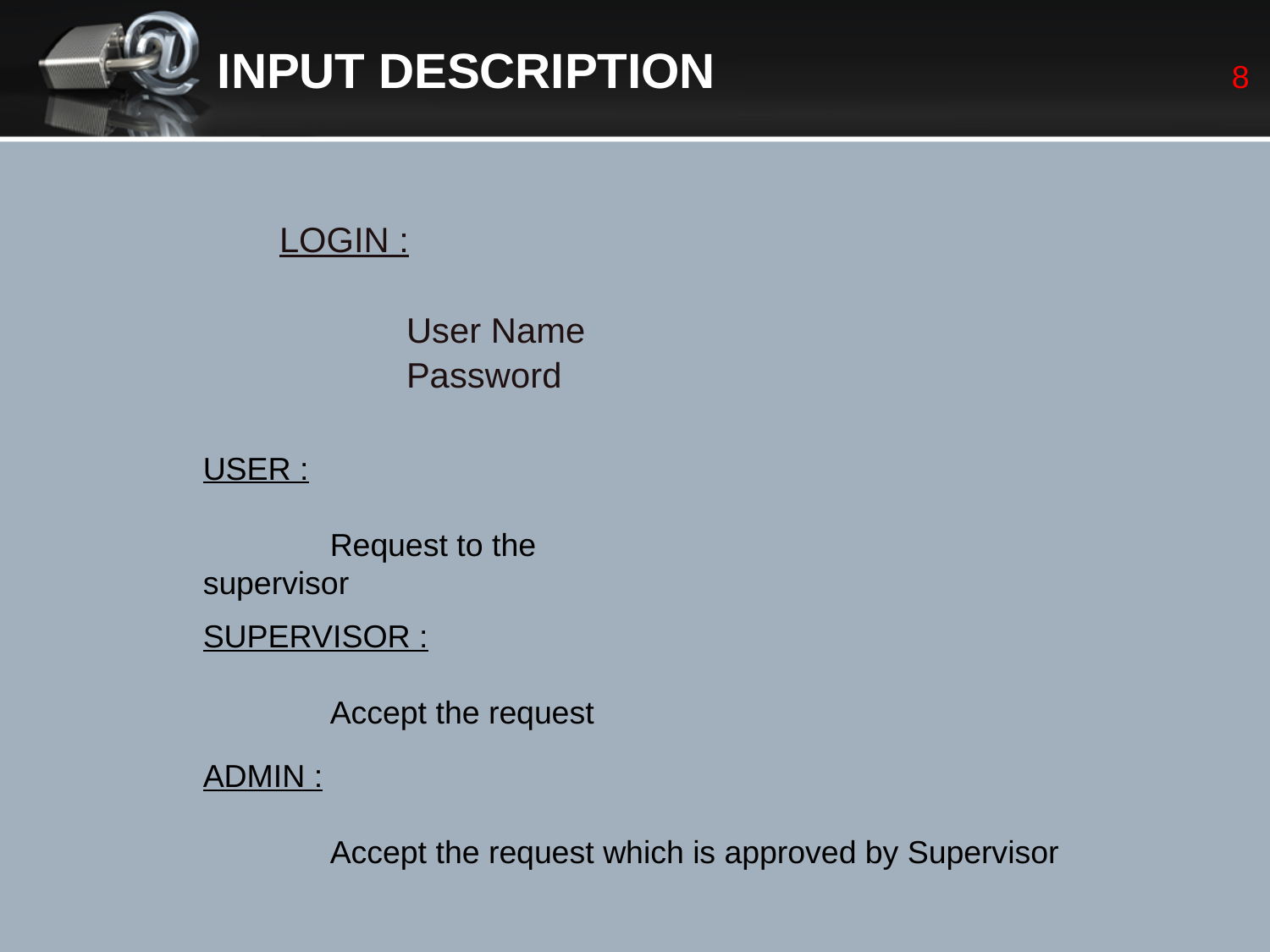

INPUT DESCRIPTION
8
	LOGIN :

		User Name
		Password

USER :

	Request to the supervisor
SUPERVISOR :

	Accept the request
ADMIN :

	Accept the request which is approved by Supervisor